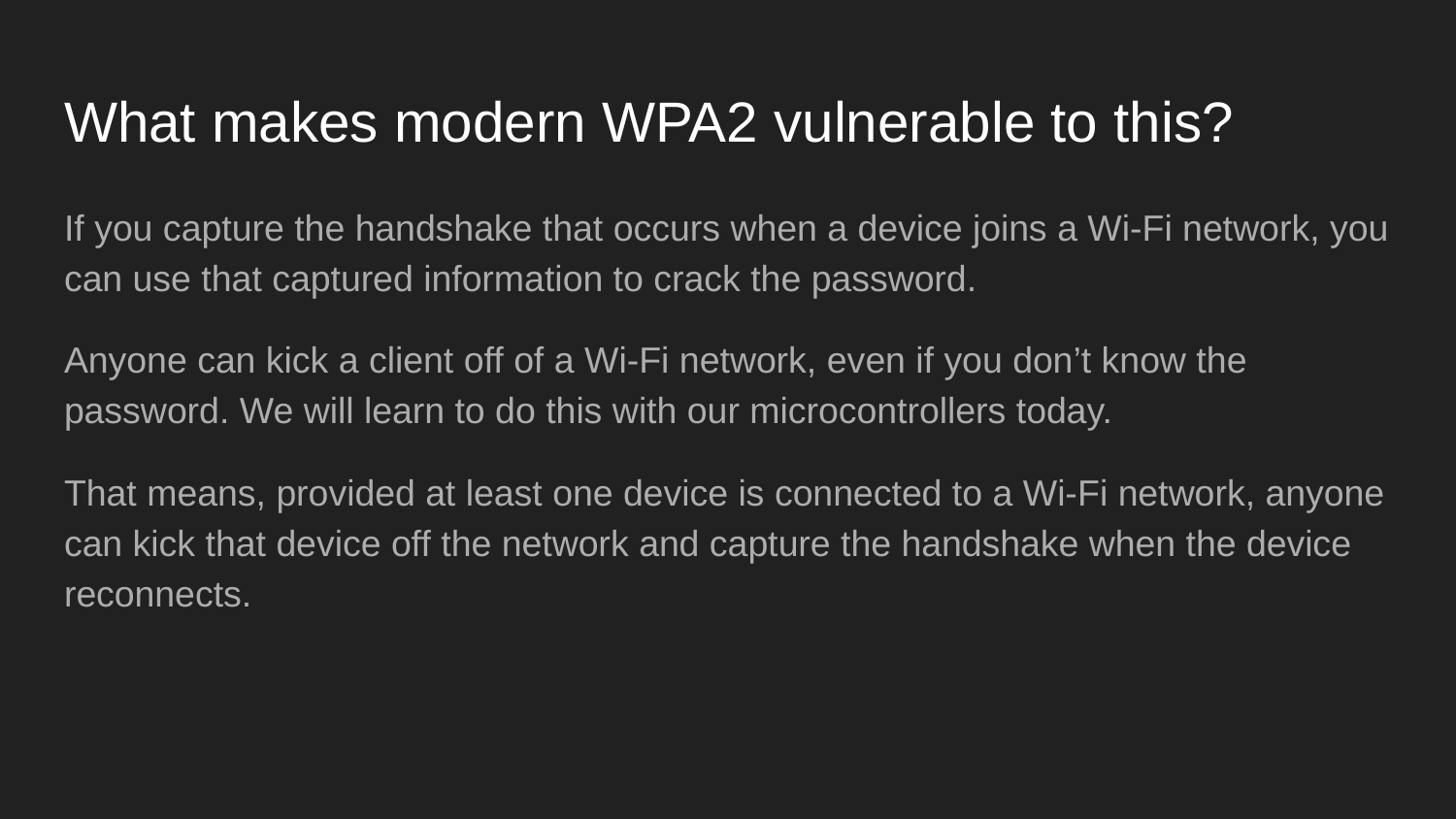

# What makes modern WPA2 vulnerable to this?
If you capture the handshake that occurs when a device joins a Wi-Fi network, you can use that captured information to crack the password.
Anyone can kick a client off of a Wi-Fi network, even if you don’t know the password. We will learn to do this with our microcontrollers today.
That means, provided at least one device is connected to a Wi-Fi network, anyone can kick that device off the network and capture the handshake when the device reconnects.